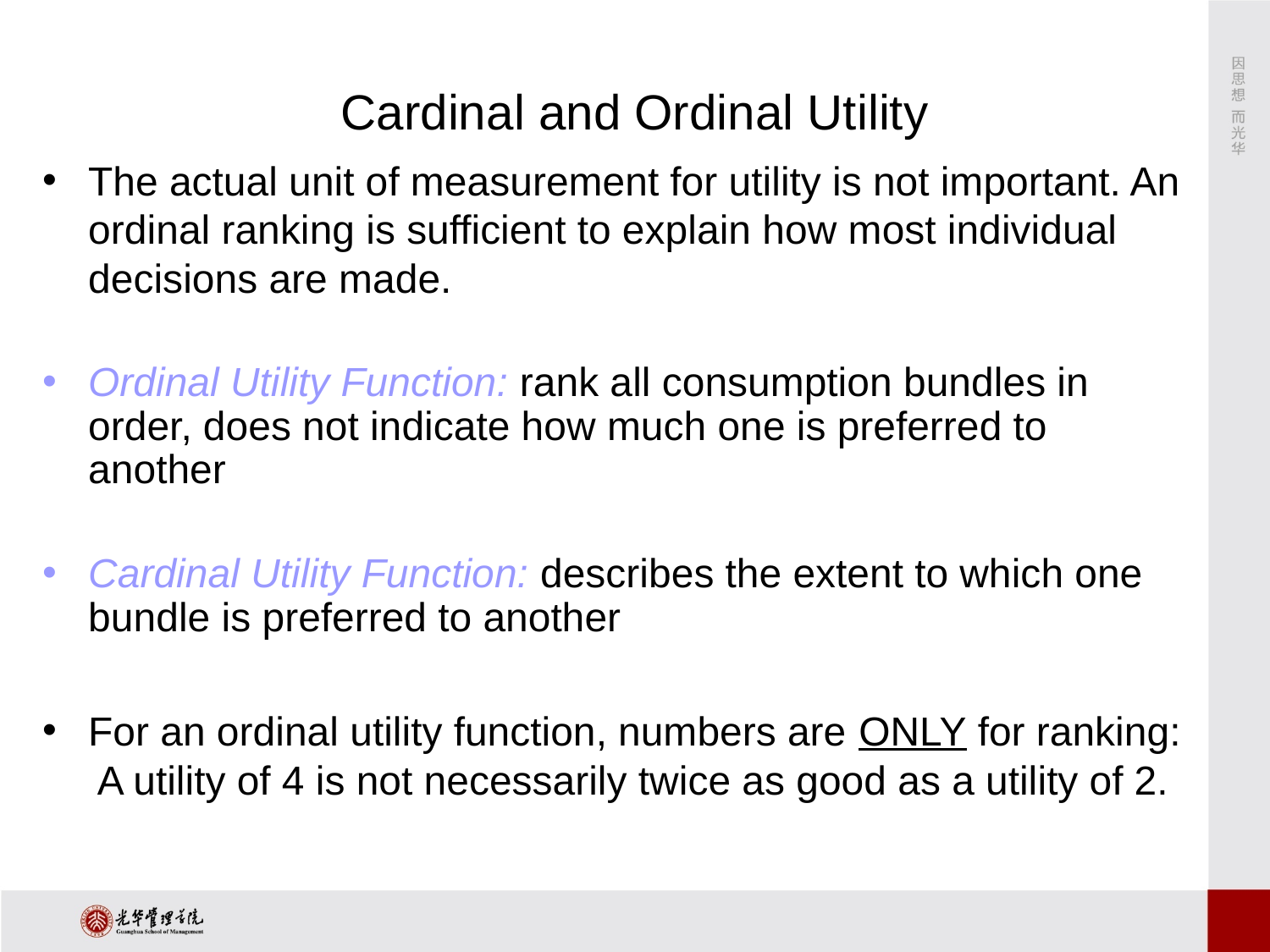

# Cardinal and Ordinal Utility
The actual unit of measurement for utility is not important. An ordinal ranking is sufficient to explain how most individual decisions are made.

Ordinal Utility Function: rank all consumption bundles in order, does not indicate how much one is preferred to another

Cardinal Utility Function: describes the extent to which one bundle is preferred to another

For an ordinal utility function, numbers are ONLY for ranking:  A utility of 4 is not necessarily twice as good as a utility of 2.